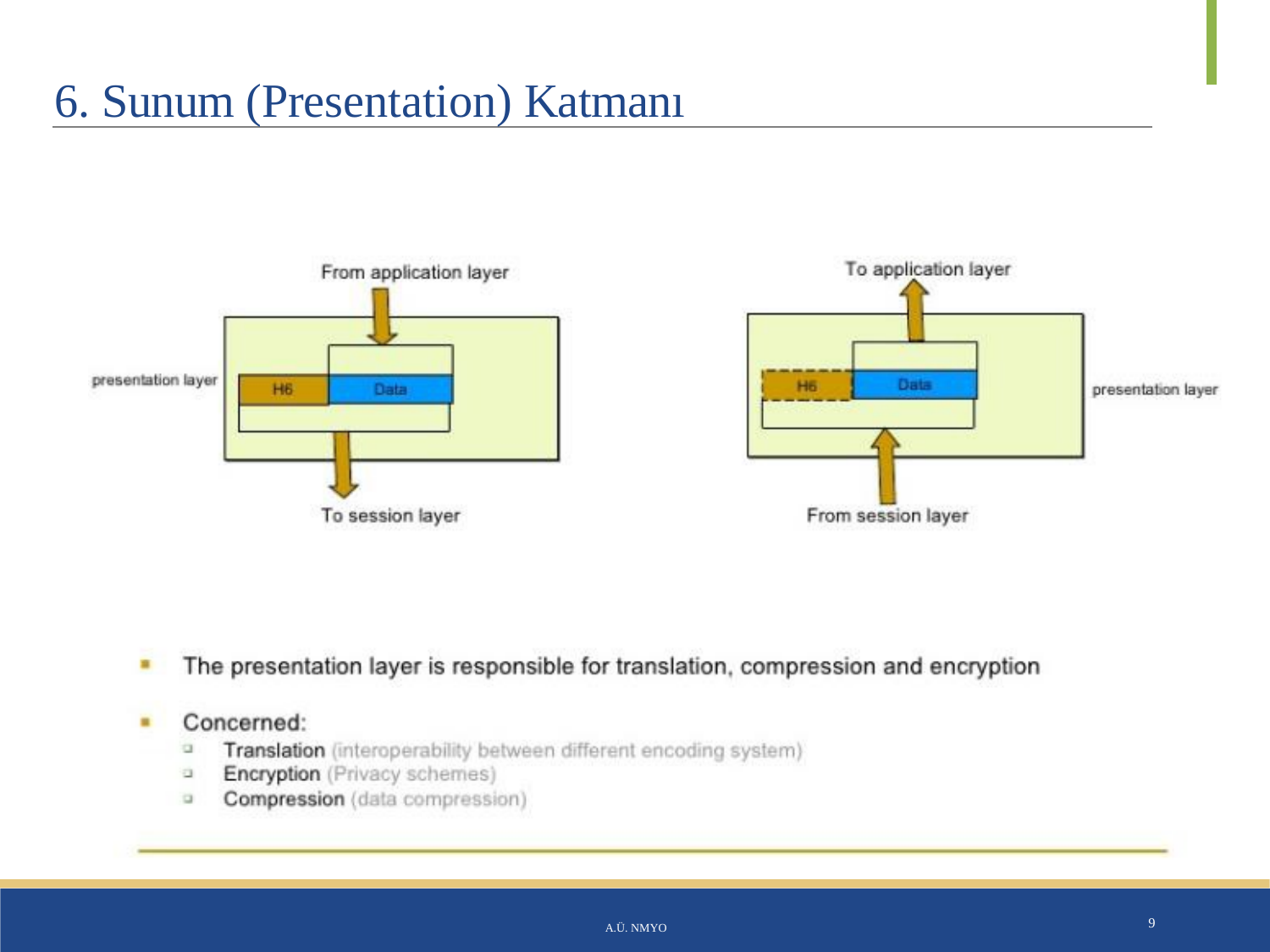

# 6. Sunum (Presentation) Katmanı

A.Ü. NMYO
9